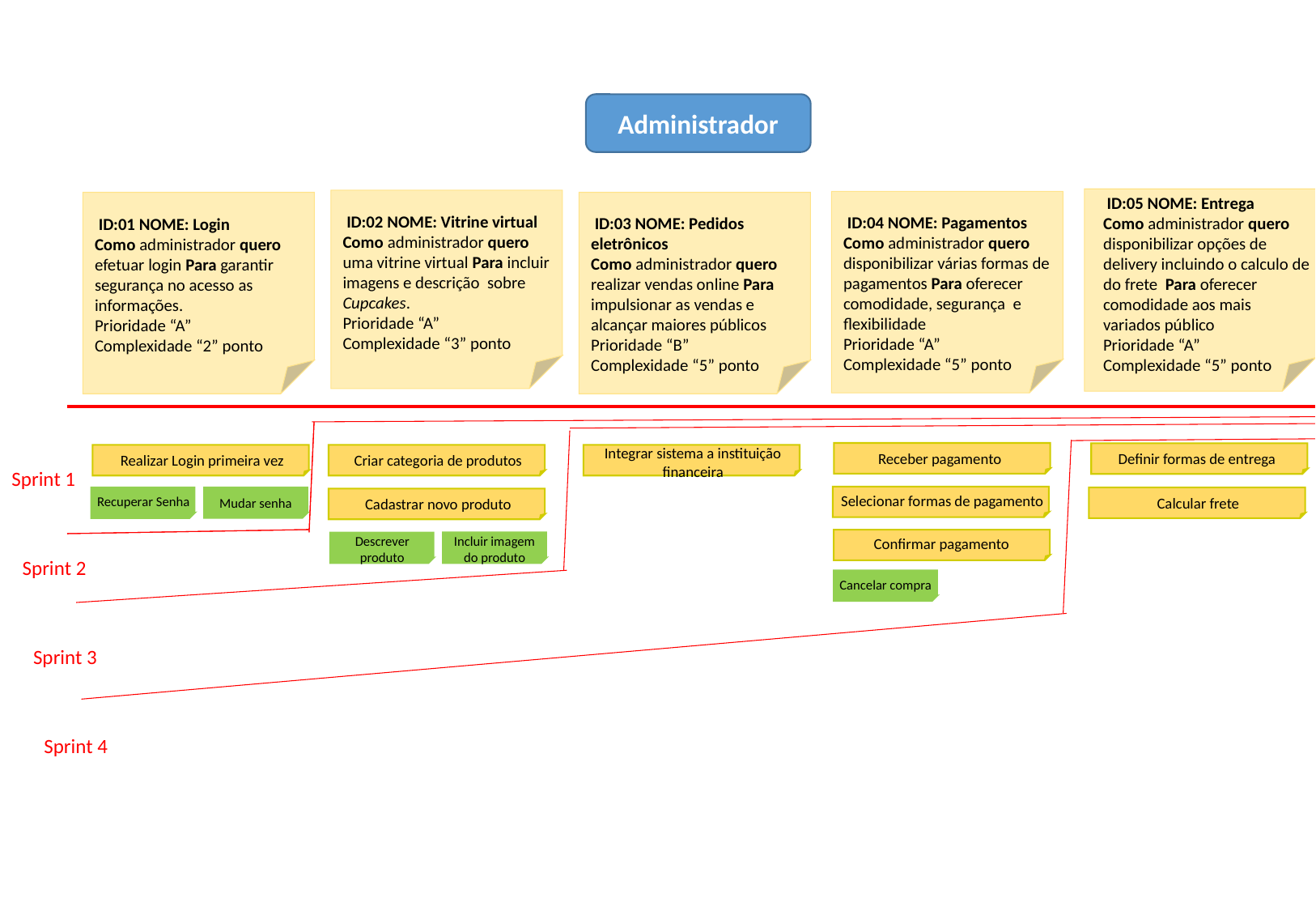

Administrador

 ID:05 NOME: Entrega
Como administrador quero disponibilizar opções de delivery incluindo o calculo de do frete  Para oferecer comodidade aos mais variados público
Prioridade “A”
Complexidade “5” ponto

 ID:02 NOME: Vitrine virtual
Como administrador quero uma vitrine virtual Para incluir imagens e descrição  sobre Cupcakes.
Prioridade “A”
Complexidade “3” ponto

 ID:04 NOME: Pagamentos
Como administrador quero disponibilizar várias formas de pagamentos Para oferecer comodidade, segurança  e flexibilidade
Prioridade “A”
Complexidade “5” ponto

 ID:03 NOME: Pedidos eletrônicos
Como administrador quero realizar vendas online Para impulsionar as vendas e alcançar maiores públicos
Prioridade “B”
Complexidade “5” ponto

 ID:01 NOME: Login
Como administrador quero efetuar login Para garantir segurança no acesso as informações.
Prioridade “A”
Complexidade “2” ponto

Integrar sistema a instituição financeira

Receber pagamento

Definir formas de entrega
Realizar Login primeira vez
Criar categoria de produtos

Sprint 1
Selecionar formas de pagamento

Recuperar Senha

Calcular frete
Mudar senha
Cadastrar novo produto

Incluir imagem do produto
Descrever produto
Confirmar pagamento

Sprint 2
Cancelar compra

Sprint 3
Sprint 4